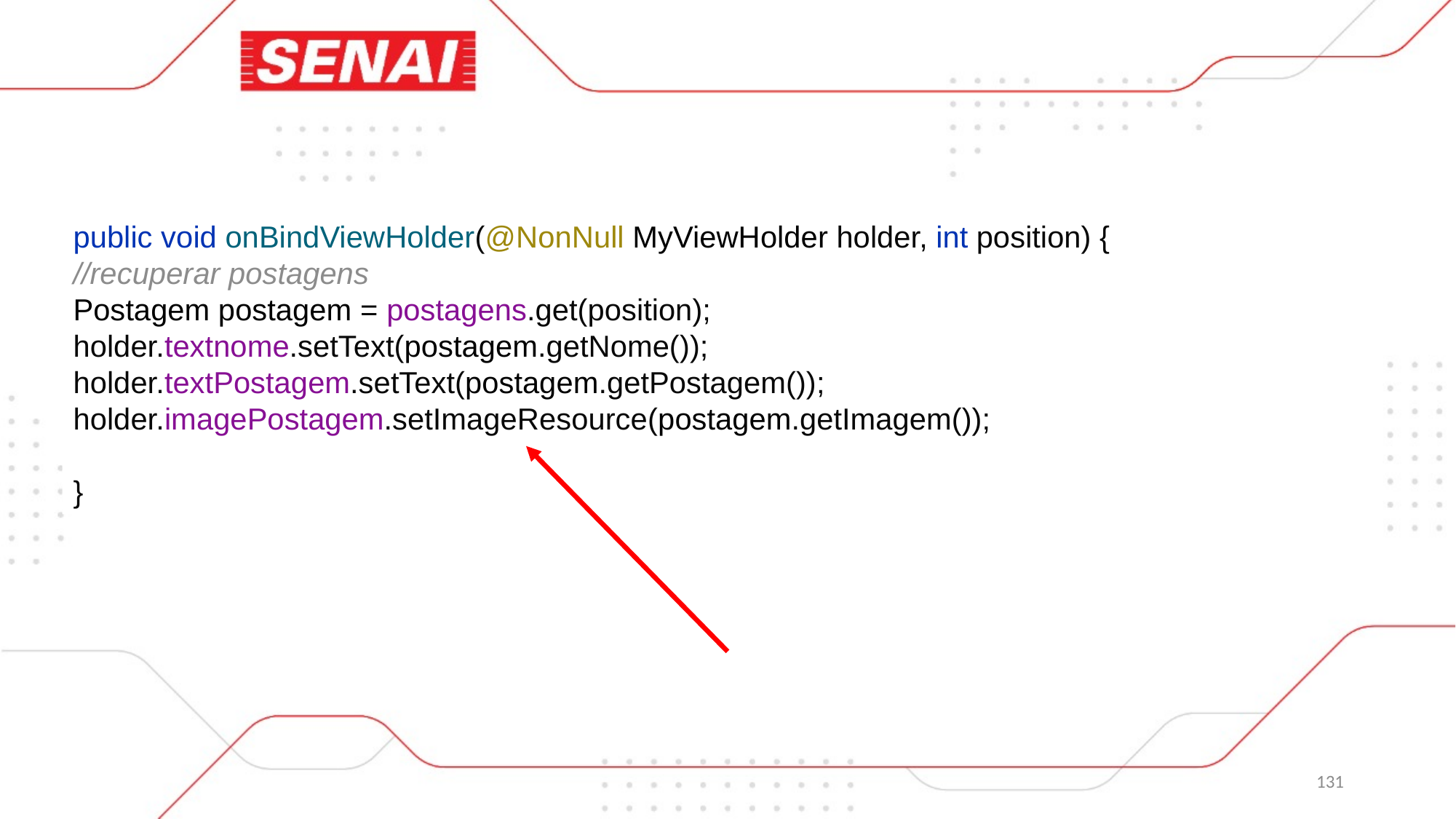

public void onBindViewHolder(@NonNull MyViewHolder holder, int position) {
//recuperar postagens
Postagem postagem = postagens.get(position);
holder.textnome.setText(postagem.getNome());
holder.textPostagem.setText(postagem.getPostagem());
holder.imagePostagem.setImageResource(postagem.getImagem());
}
131